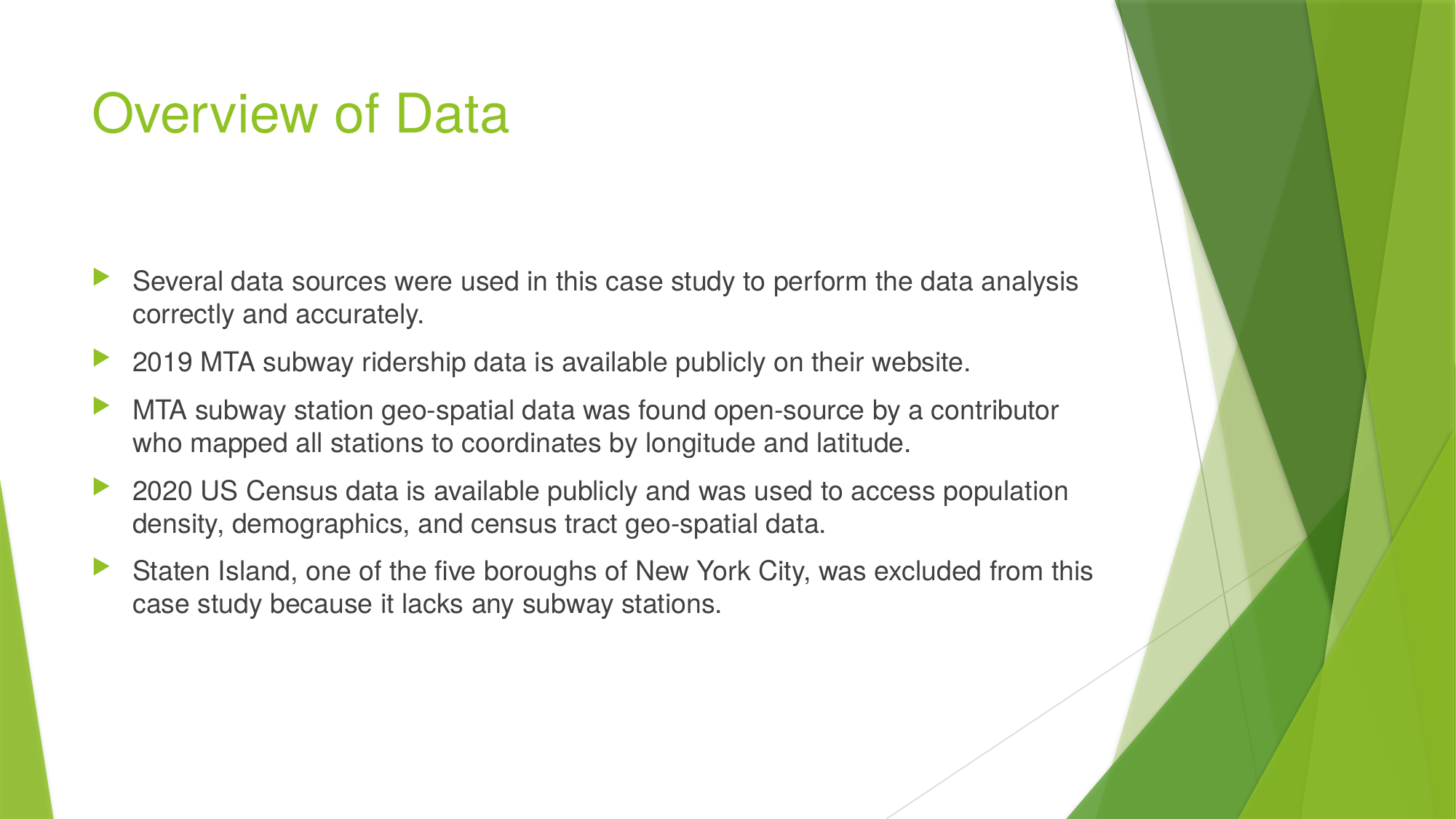

# Overview of Data
Several data sources were used in this case study to perform the data analysis correctly and accurately.
2019 MTA subway ridership data is available publicly on their website.
MTA subway station geo-spatial data was found open-source by a contributor who mapped all stations to coordinates by longitude and latitude.
2020 US Census data is available publicly and was used to access population density, demographics, and census tract geo-spatial data.
Staten Island, one of the five boroughs of New York City, was excluded from this case study because it lacks any subway stations.